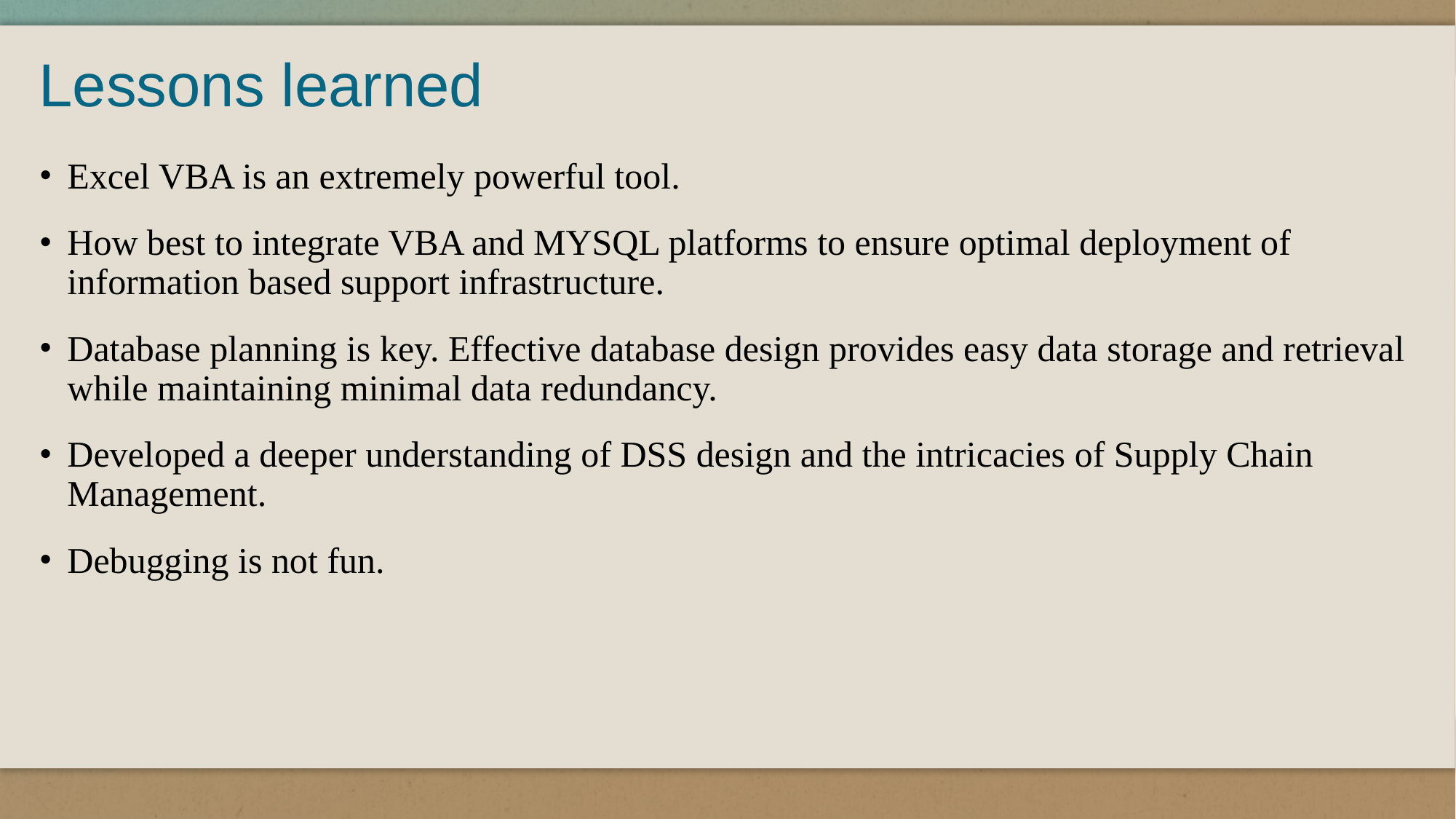

Lessons learned

Excel VBA is an extremely powerful tool.
How best to integrate VBA and MYSQL platforms to ensure optimal deployment of information based support infrastructure.
Database planning is key. Effective database design provides easy data storage and retrieval while maintaining minimal data redundancy.
Developed a deeper understanding of DSS design and the intricacies of Supply Chain Management.
Debugging is not fun.